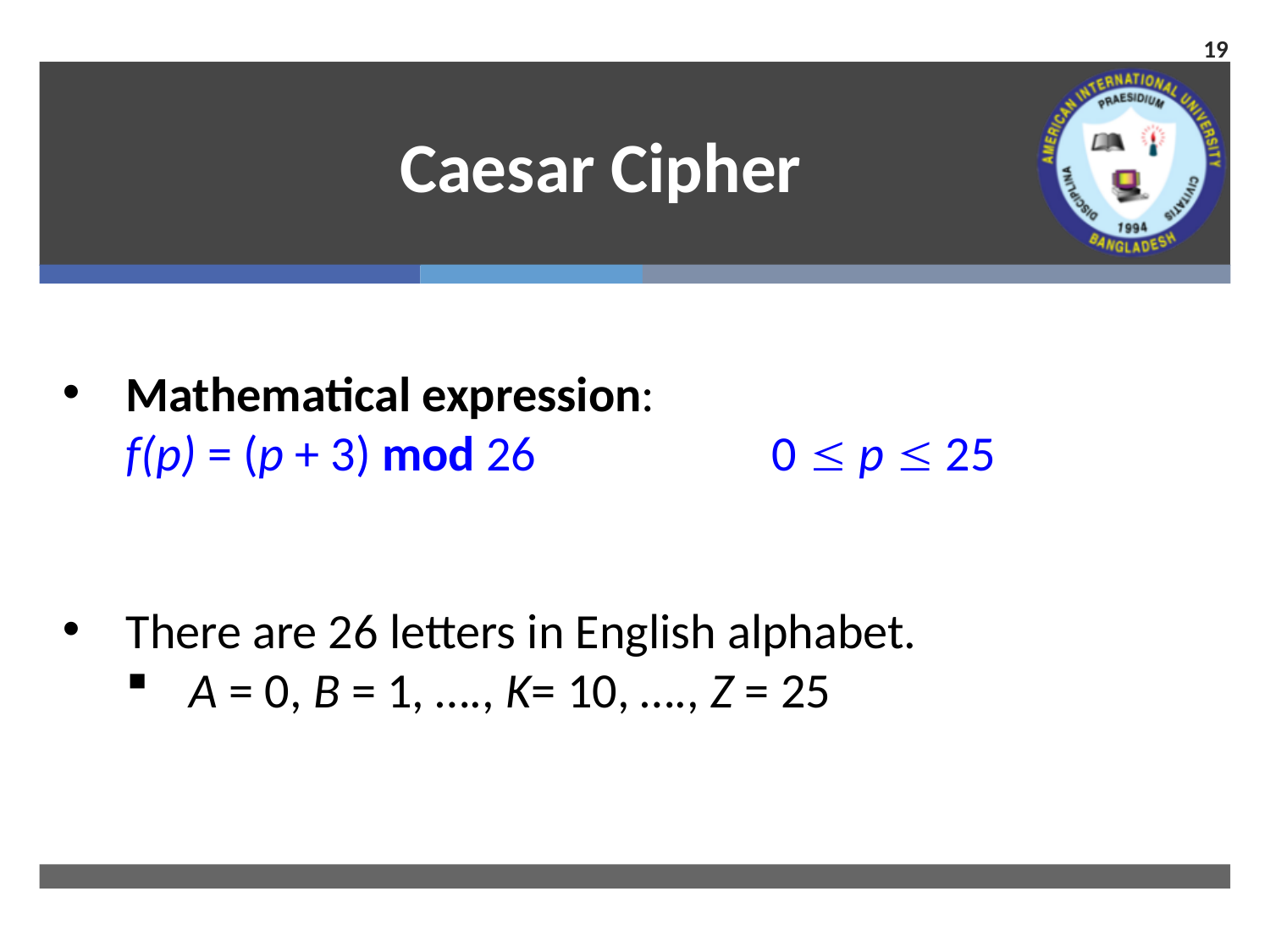

19
# Caesar Cipher

Mathematical expression:
	f(p) = (p + 3) mod 26    		 0 ≤ p ≤ 25

There are 26 letters in English alphabet.
A = 0, B = 1, …., K= 10, …., Z = 25